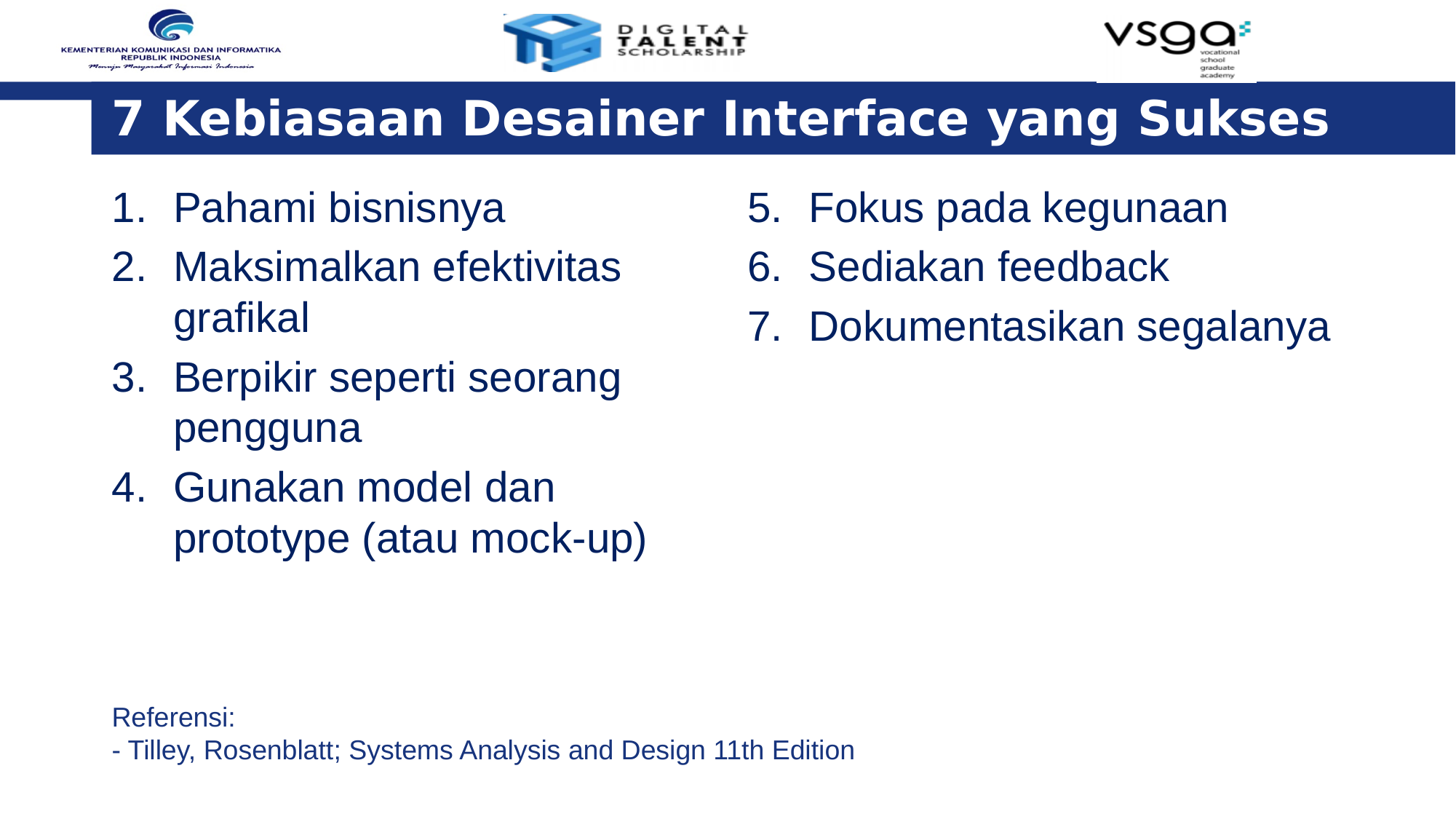

# 7 Kebiasaan Desainer Interface yang Sukses
Pahami bisnisnya
Maksimalkan efektivitas grafikal
Berpikir seperti seorang pengguna
Gunakan model dan prototype (atau mock-up)
Fokus pada kegunaan
Sediakan feedback
Dokumentasikan segalanya
Referensi:
- Tilley, Rosenblatt; Systems Analysis and Design 11th Edition